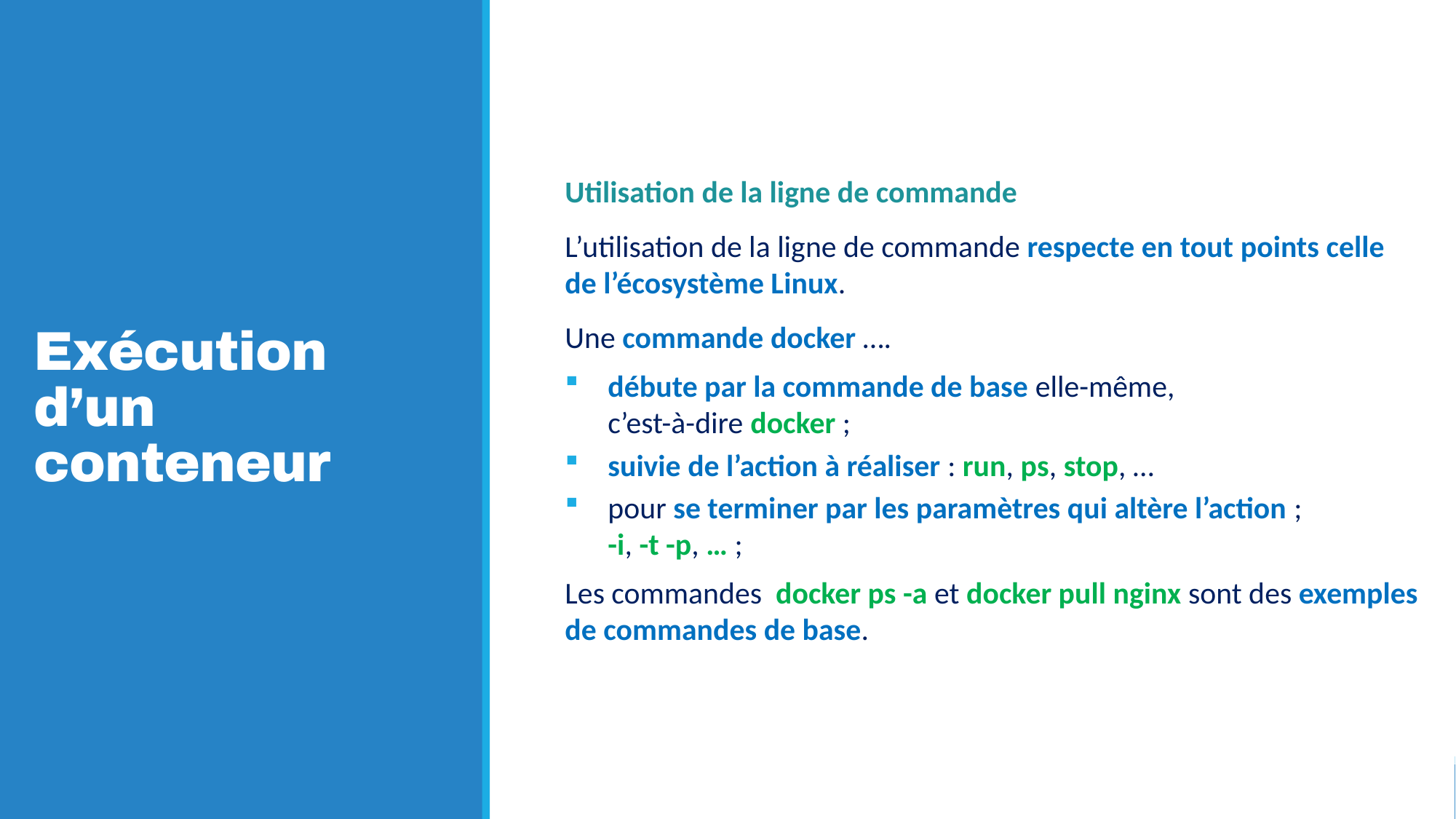

# Exécution d’un conteneur
Utilisation de la ligne de commande
L’utilisation de la ligne de commande respecte en tout points celle de l’écosystème Linux.
Une commande docker ….
débute par la commande de base elle-même,
c’est-à-dire docker ;
suivie de l’action à réaliser : run, ps, stop, …
pour se terminer par les paramètres qui altère l’action ;
-i, -t -p, … ;
Les commandes  docker ps -a et docker pull nginx sont des exemples de commandes de base.